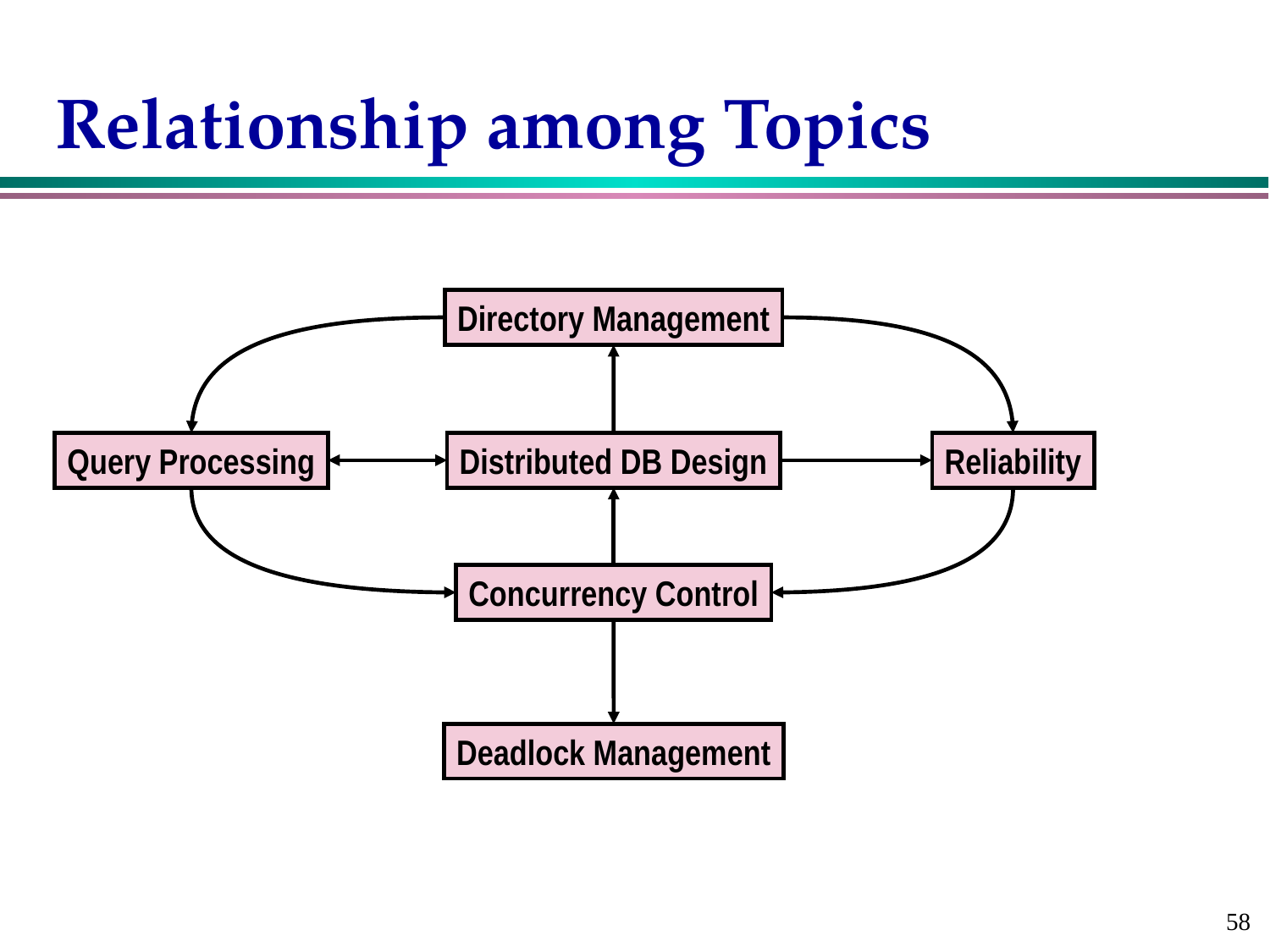

# Relationship among Topics
Directory Management
Query Processing
Distributed DB Design
Reliability
Concurrency Control
Deadlock Management
58